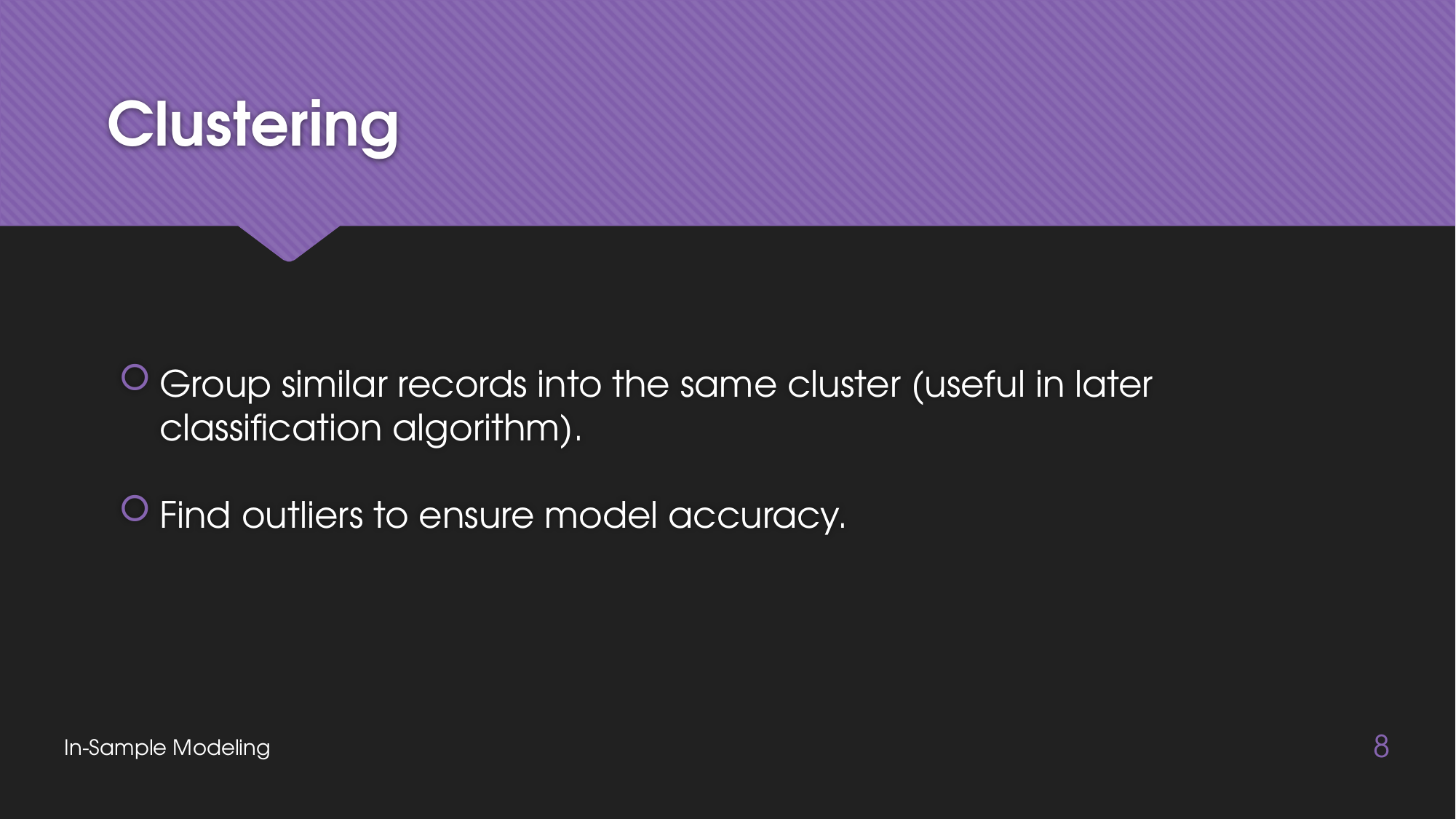

# Clustering

Group similar records into the same cluster (useful in later classification algorithm).

Find outliers to ensure model accuracy.

8
In-Sample Modeling